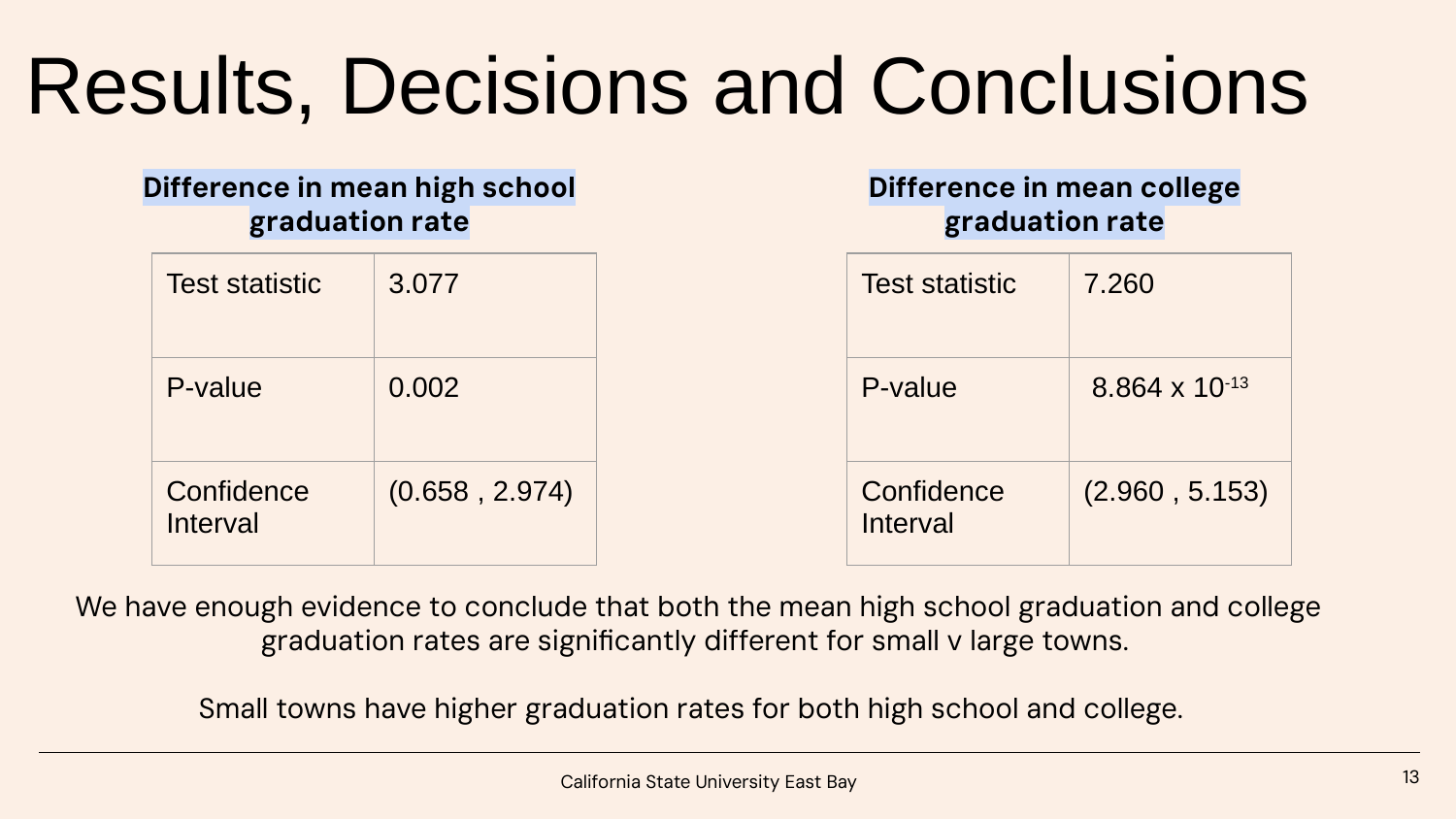

# Results, Decisions and Conclusions
Difference in mean high school graduation rate
Difference in mean college graduation rate
| Test statistic | 3.077 |
| --- | --- |
| P-value | 0.002 |
| Confidence Interval | (0.658 , 2.974) |
| Test statistic | 7.260 |
| --- | --- |
| P-value | 8.864 x 10-13 |
| Confidence Interval | (2.960 , 5.153) |
We have enough evidence to conclude that both the mean high school graduation and college graduation rates are significantly different for small v large towns.

Small towns have higher graduation rates for both high school and college.
California State University East Bay
13